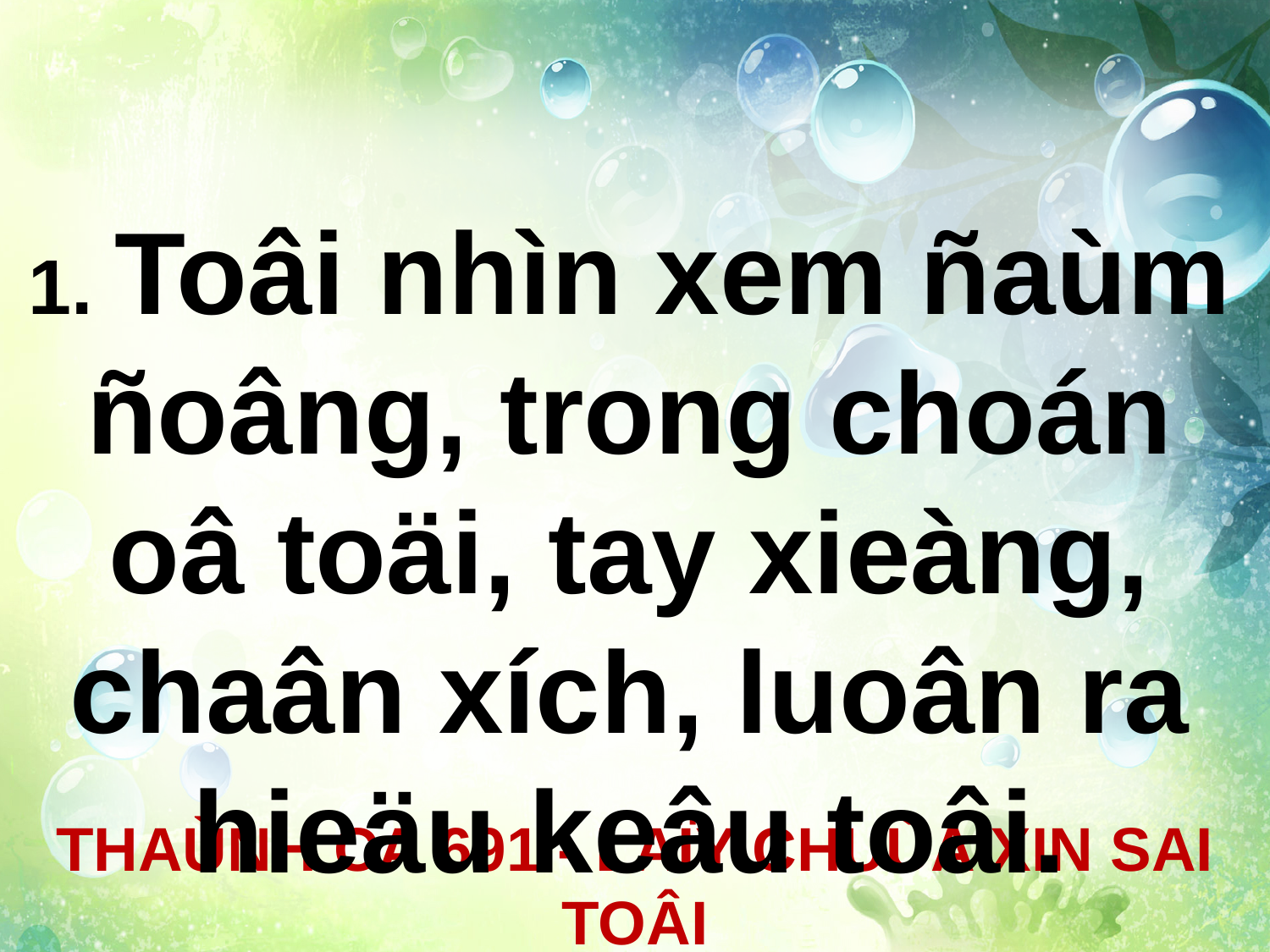

1. Toâi nhìn xem ñaùm ñoâng, trong choán oâ toäi, tay xieàng, chaân xích, luoân ra hieäu keâu toâi.
THAÙNH CA 691 - LAÏY CHUÙA XIN SAI TOÂI